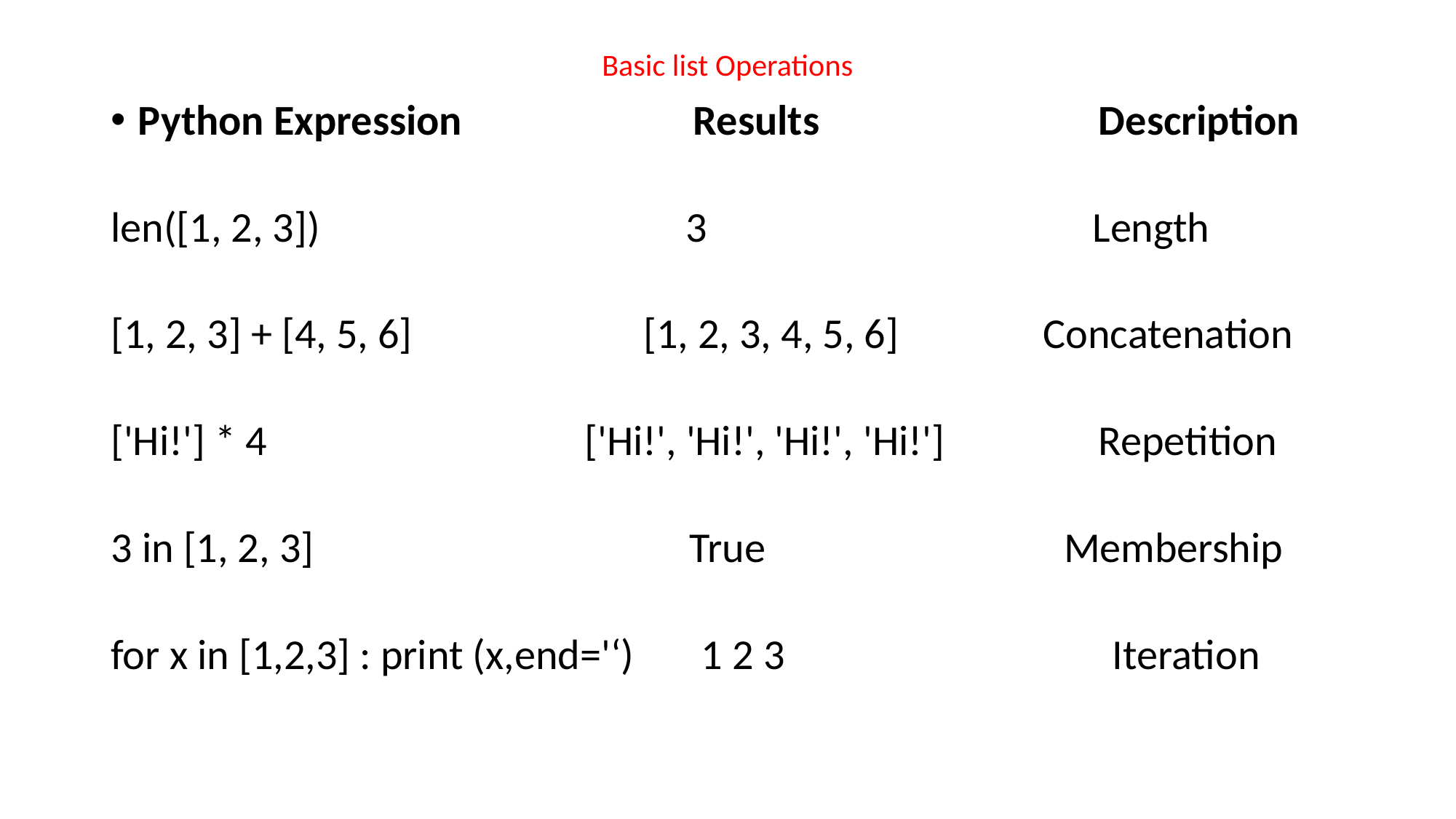

# Basic list Operations
Python Expression                        Results                             Description
len([1, 2, 3])                                      3                                        Length
[1, 2, 3] + [4, 5, 6]                        [1, 2, 3, 4, 5, 6]               Concatenation
['Hi!'] * 4                                 ['Hi!', 'Hi!', 'Hi!', 'Hi!']                Repetition
3 in [1, 2, 3]                                       True                               Membership
for x in [1,2,3] : print (x,end='‘)       1 2 3                                  Iteration